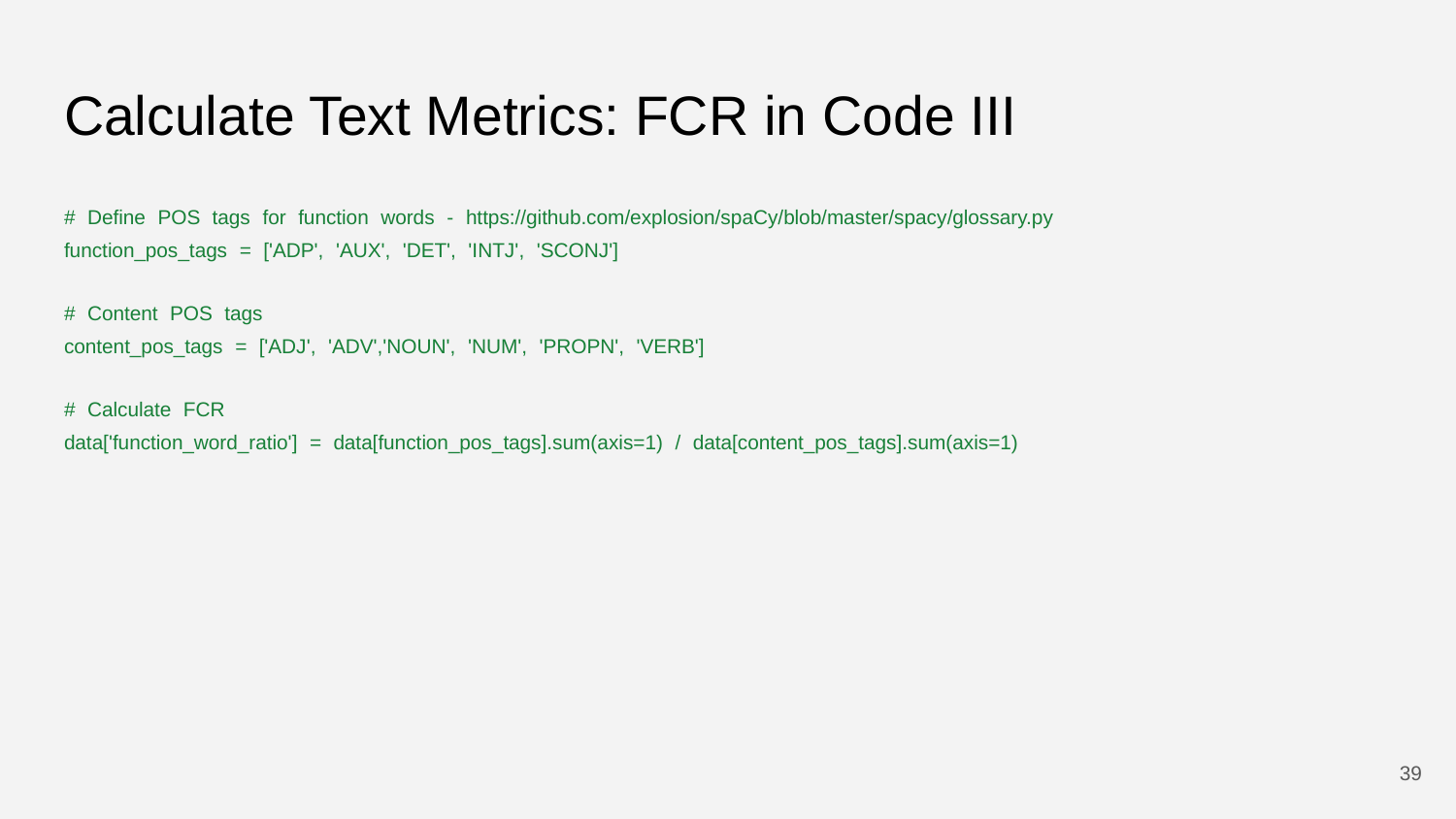

# Calculate Text Metrics: FCR in Code III
# Define POS tags for function words - https://github.com/explosion/spaCy/blob/master/spacy/glossary.py
function_pos_tags = ['ADP', 'AUX', 'DET', 'INTJ', 'SCONJ']

# Content POS tags
content_pos_tags = ['ADJ', 'ADV','NOUN', 'NUM', 'PROPN', 'VERB']

# Calculate FCR
data['function_word_ratio'] = data[function_pos_tags].sum(axis=1) / data[content_pos_tags].sum(axis=1)
39